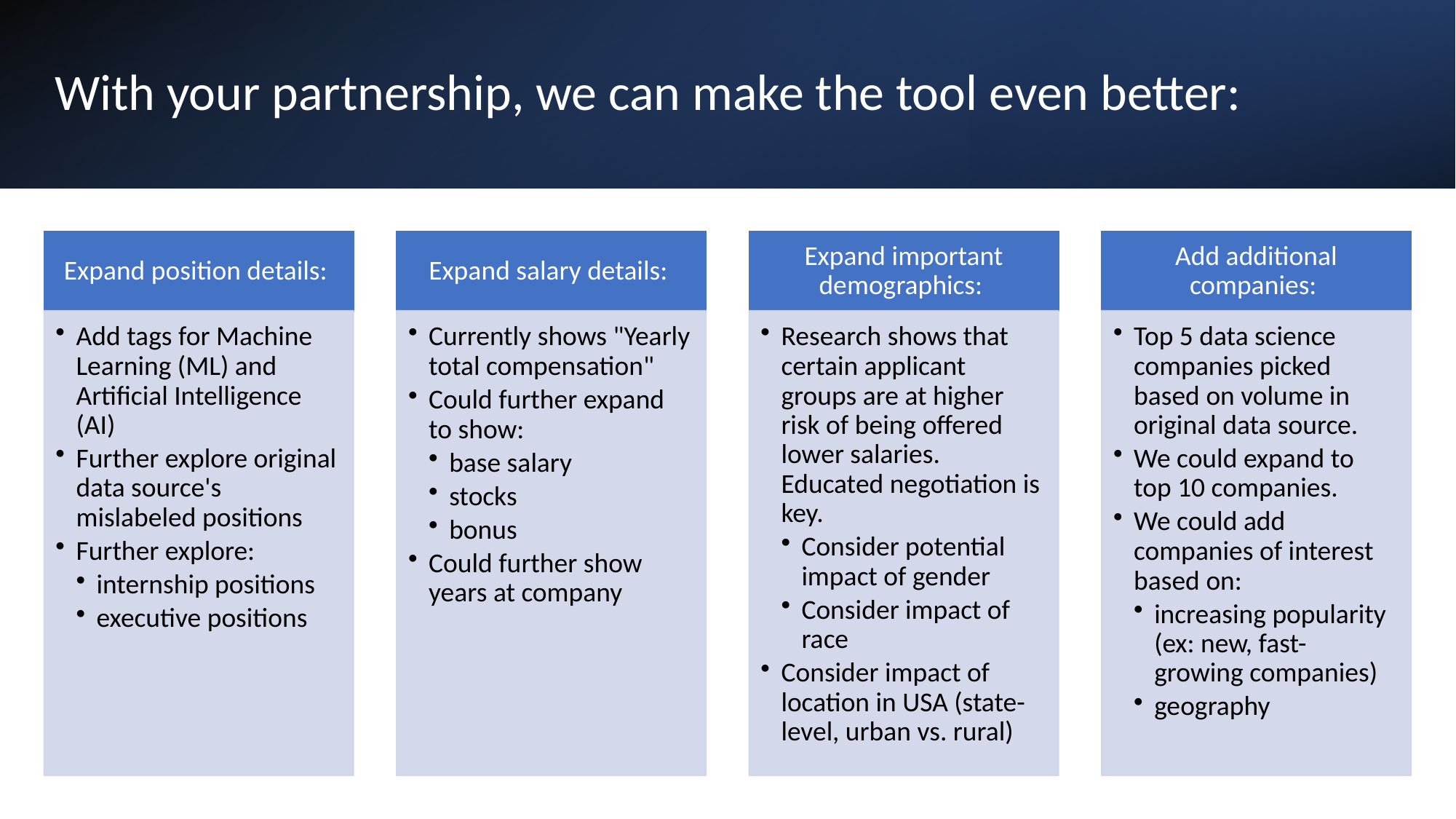

# With your partnership, we can make the tool even better:
Expand position details:
Add tags for Machine Learning (ML) and Artificial Intelligence (AI)
Further explore original data source's mislabeled positions
Further explore:
internship positions
executive positions
Expand salary details:
Currently shows "Yearly total compensation"
Could further expand to show:
base salary
stocks
bonus
Could further show years at company
Expand important demographics:
Research shows that certain applicant groups are at higher risk of being offered lower salaries. Educated negotiation is key.
Consider potential impact of gender
Consider impact of race
Consider impact of location in USA (state-level, urban vs. rural)
Add additional companies:
Top 5 data science companies picked based on volume in original data source.
We could expand to top 10 companies.
We could add companies of interest based on:
increasing popularity (ex: new, fast-growing companies)
geography